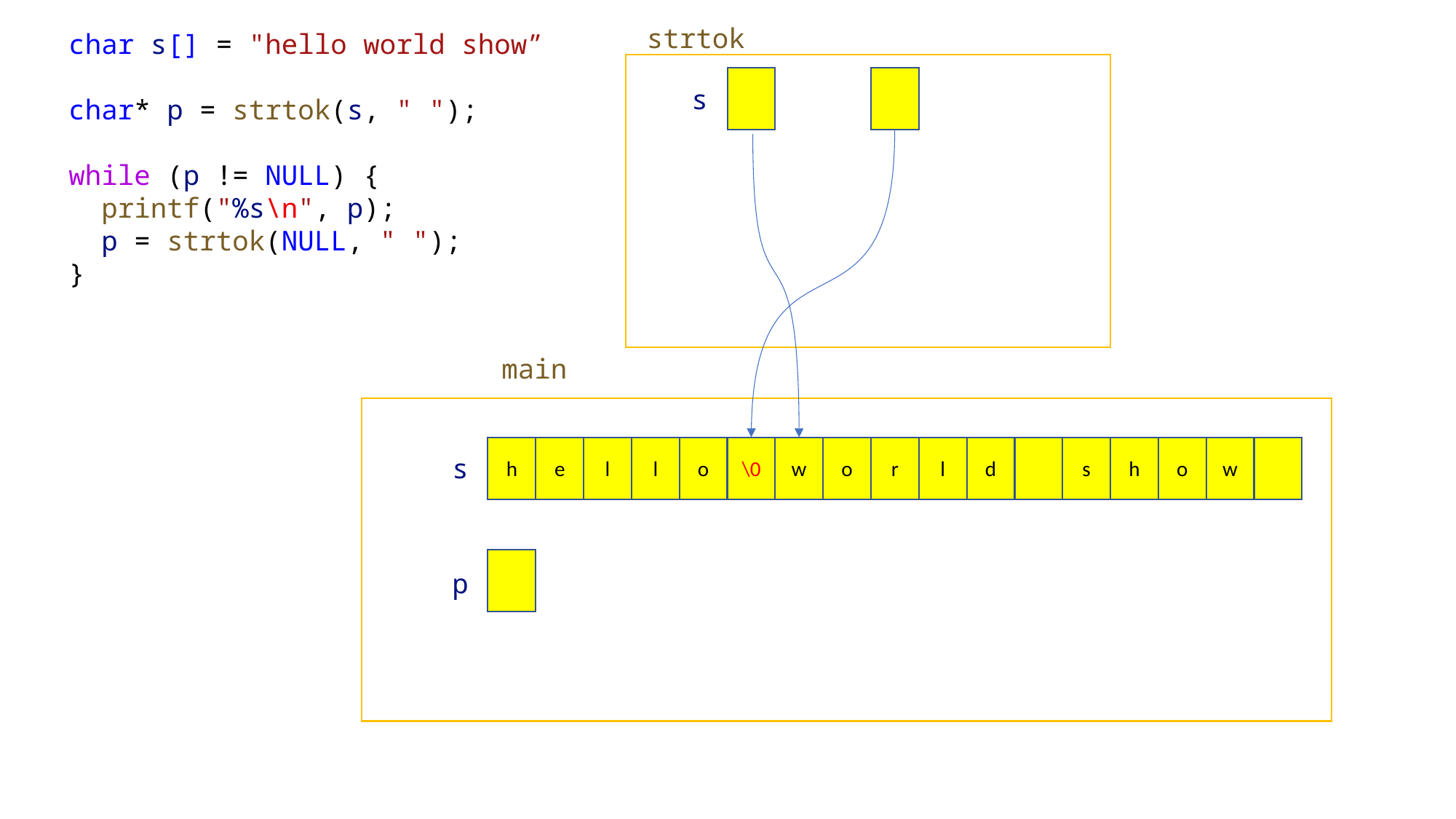

strtok
char s[] = "hello world show”

char* p = strtok(s, " ");

while (p != NULL) {
  printf("%s\n", p);
  p = strtok(NULL, " ");
}

s

main

w
o
h
s

d
e
l
l
o
\0
w
o
r
l
h
s

p